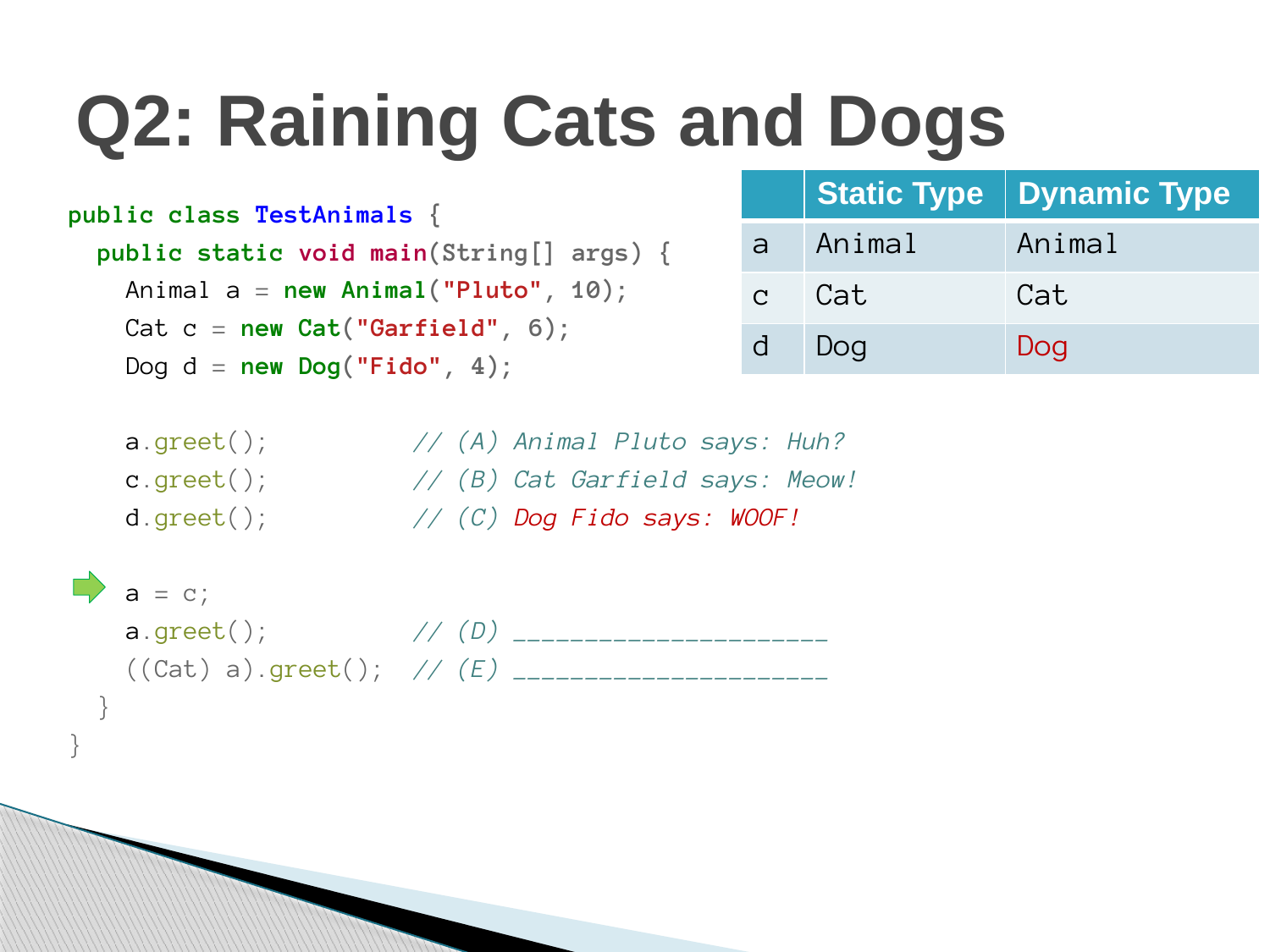

# Q2: Raining Cats and Dogs
|  | Static Type | Dynamic Type |
| --- | --- | --- |
| a | Animal | Animal |
| c | Cat | Cat |
| d | Dog | Dog |
public class TestAnimals {
  public static void main(String[] args) {
    Animal a = new Animal("Pluto", 10);
    Cat c = new Cat("Garfield", 6);
    Dog d = new Dog("Fido", 4);

    a.greet();          // (A) Animal Pluto says: Huh?
    c.greet();          // (B) Cat Garfield says: Meow!
    d.greet();          // (C) Dog Fido says: WOOF!

    a = c;
    a.greet();          // (D) ______________________
    ((Cat) a).greet();  // (E) ______________________
  }
}